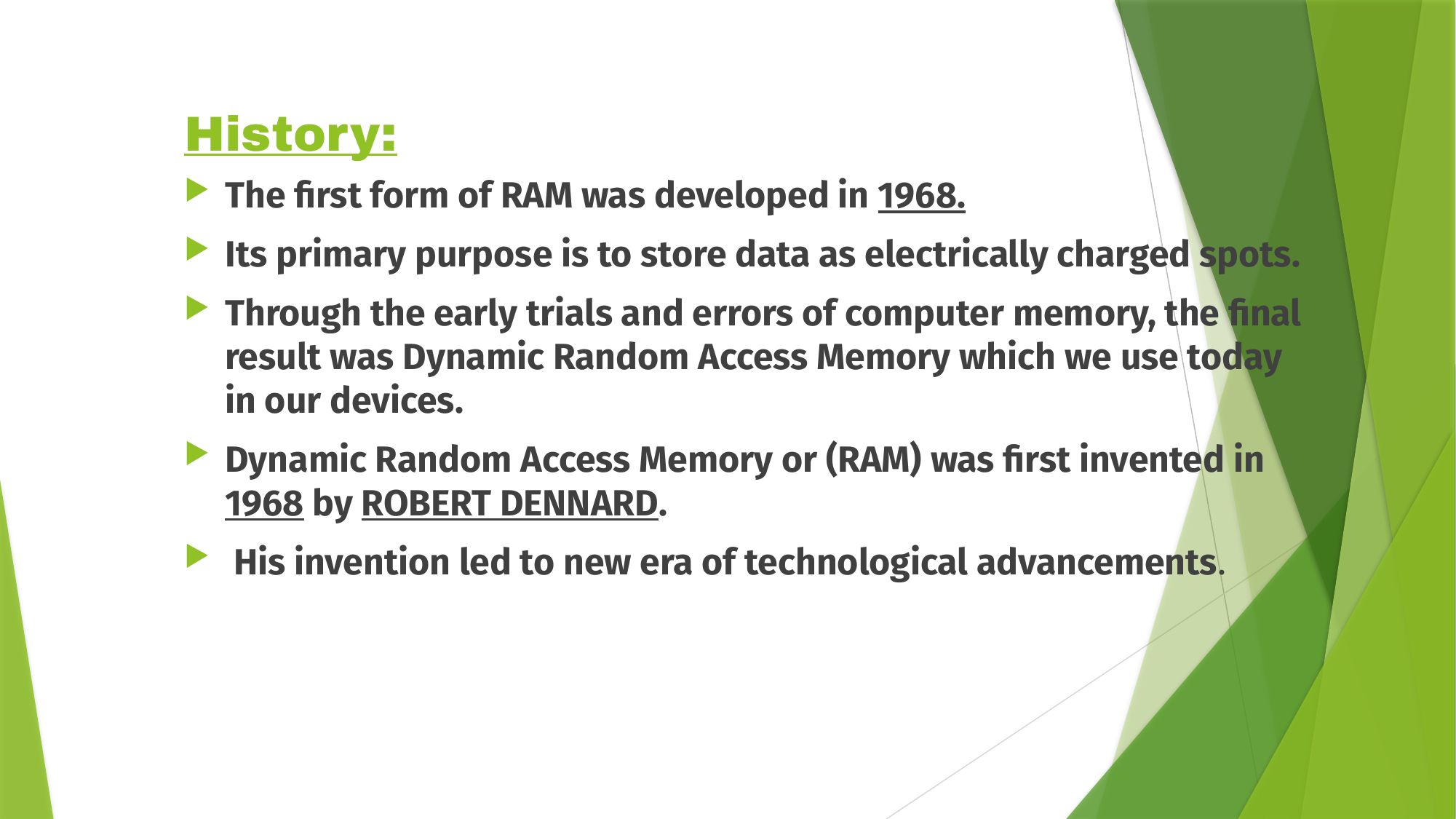

# History:
The first form of RAM was developed in 1968.
Its primary purpose is to store data as electrically charged spots.
Through the early trials and errors of computer memory, the final result was Dynamic Random Access Memory which we use today in our devices.
Dynamic Random Access Memory or (RAM) was first invented in 1968 by ROBERT DENNARD.
 His invention led to new era of technological advancements.